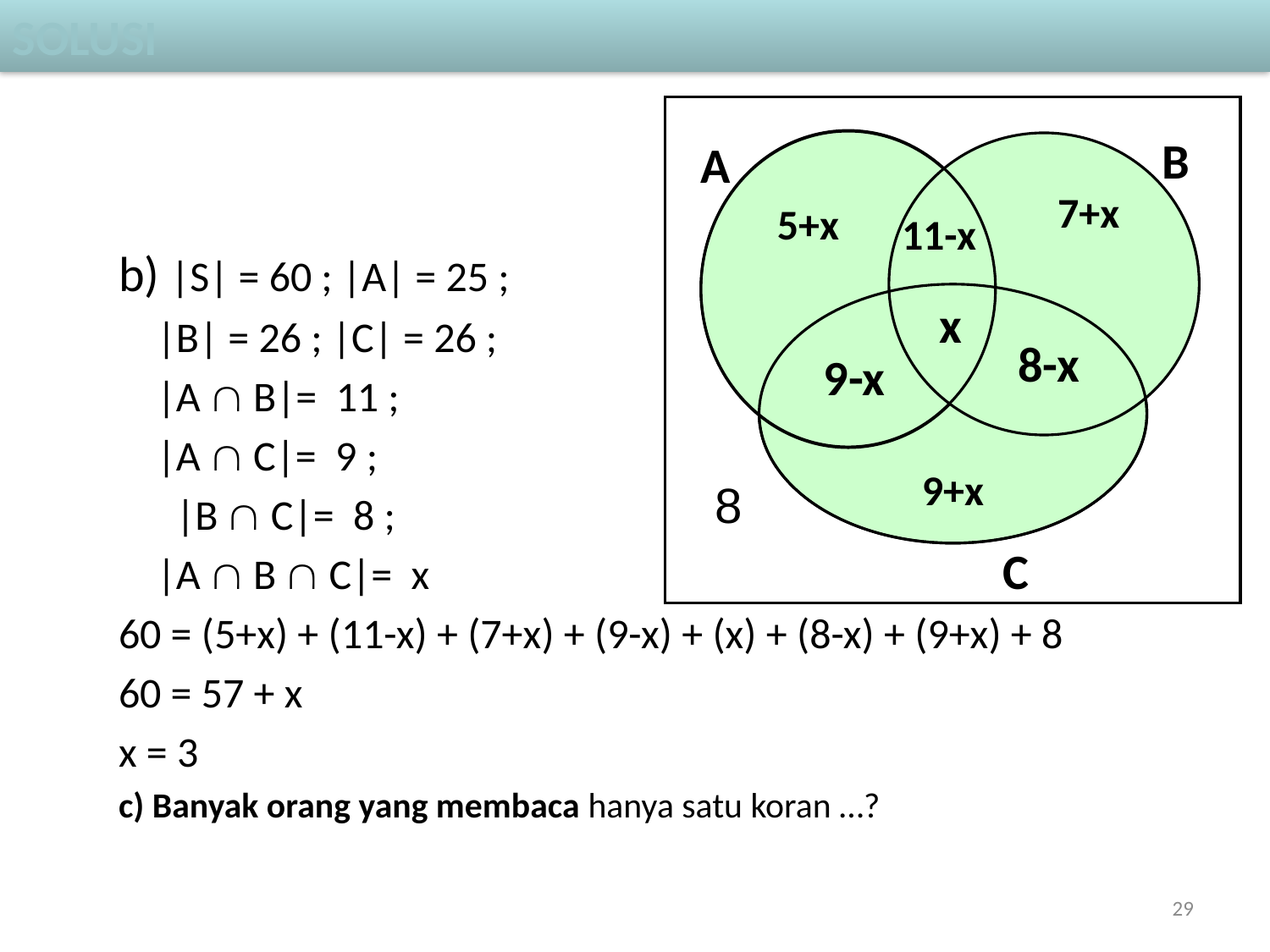

solusi

B
A
7+x
5+x
11-x
b) |S| = 60 ; |A| = 25 ;
    |B| = 26 ; |C| = 26 ;
    |A ∩ B|=  11 ;
    |A ∩ C|=  9 ;
	 |B ∩ C|=  8 ;
    |A ∩ B ∩ C|=  x
60 = (5+x) + (11-x) + (7+x) + (9-x) + (x) + (8-x) + (9+x) + 8
60 = 57 + x
x = 3
c) Banyak orang yang membaca hanya satu koran …?

x
8-x
9-x

9+x
8
C
29